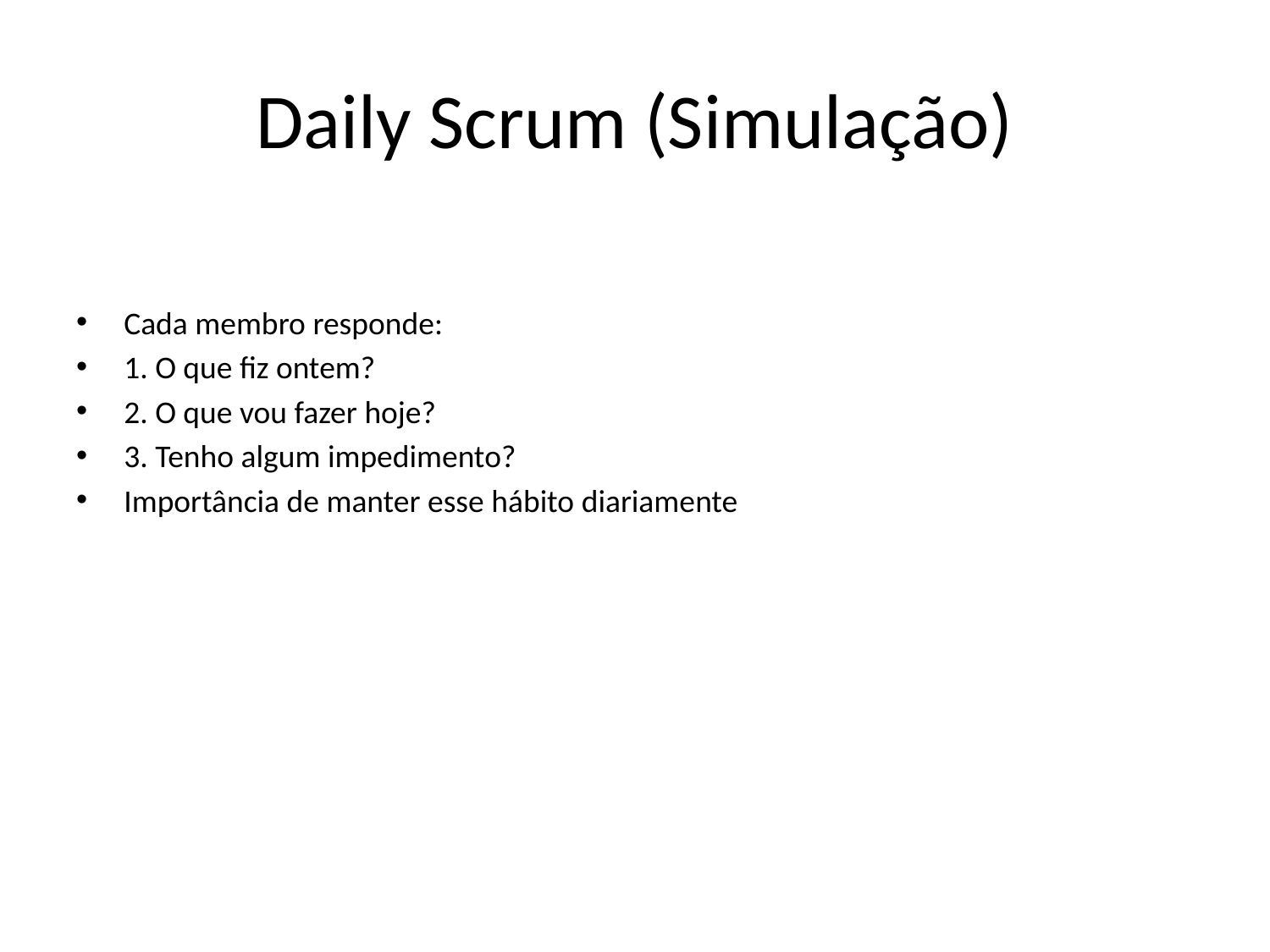

# Daily Scrum (Simulação)

Cada membro responde:
1. O que fiz ontem?
2. O que vou fazer hoje?
3. Tenho algum impedimento?
Importância de manter esse hábito diariamente